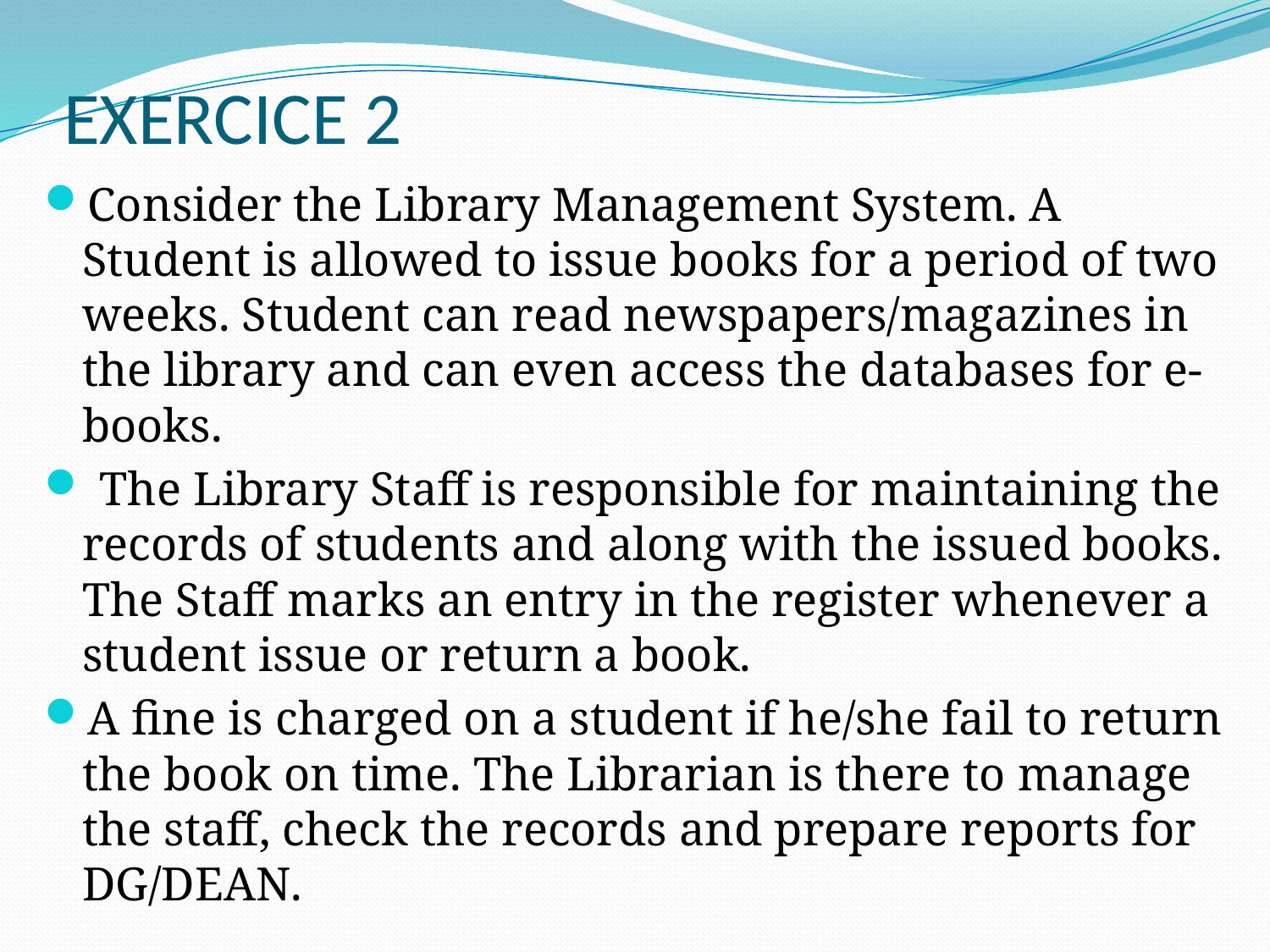

# EXERCICE 2
Consider the Library Management System. A Student is allowed to issue books for a period of two weeks. Student can read newspapers/magazines in the library and can even access the databases for e-books.
 The Library Staff is responsible for maintaining the records of students and along with the issued books. The Staff marks an entry in the register whenever a student issue or return a book.
A fine is charged on a student if he/she fail to return the book on time. The Librarian is there to manage the staff, check the records and prepare reports for DG/DEAN.